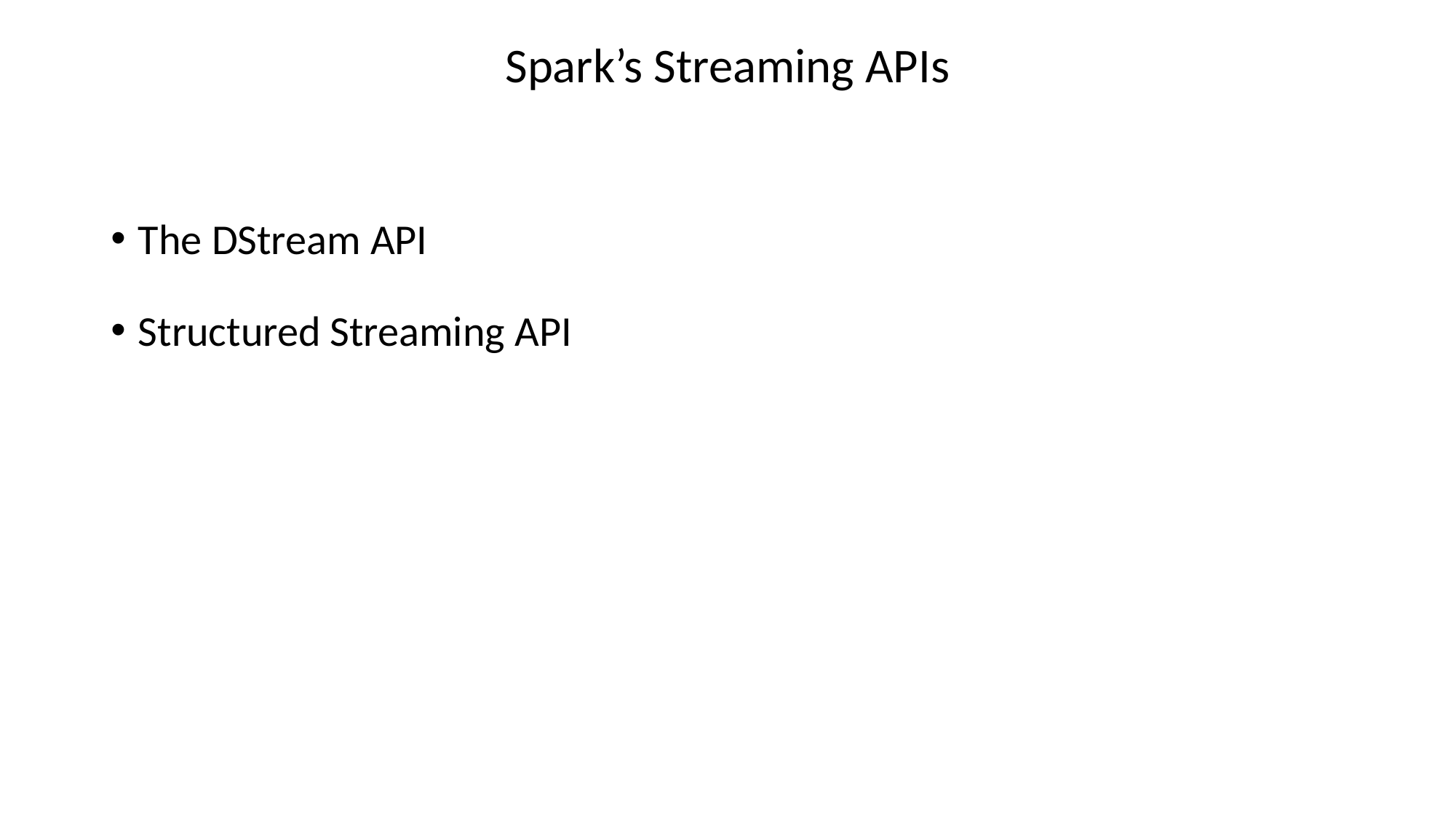

# Spark’s Streaming APIs
The DStream API
Structured Streaming API